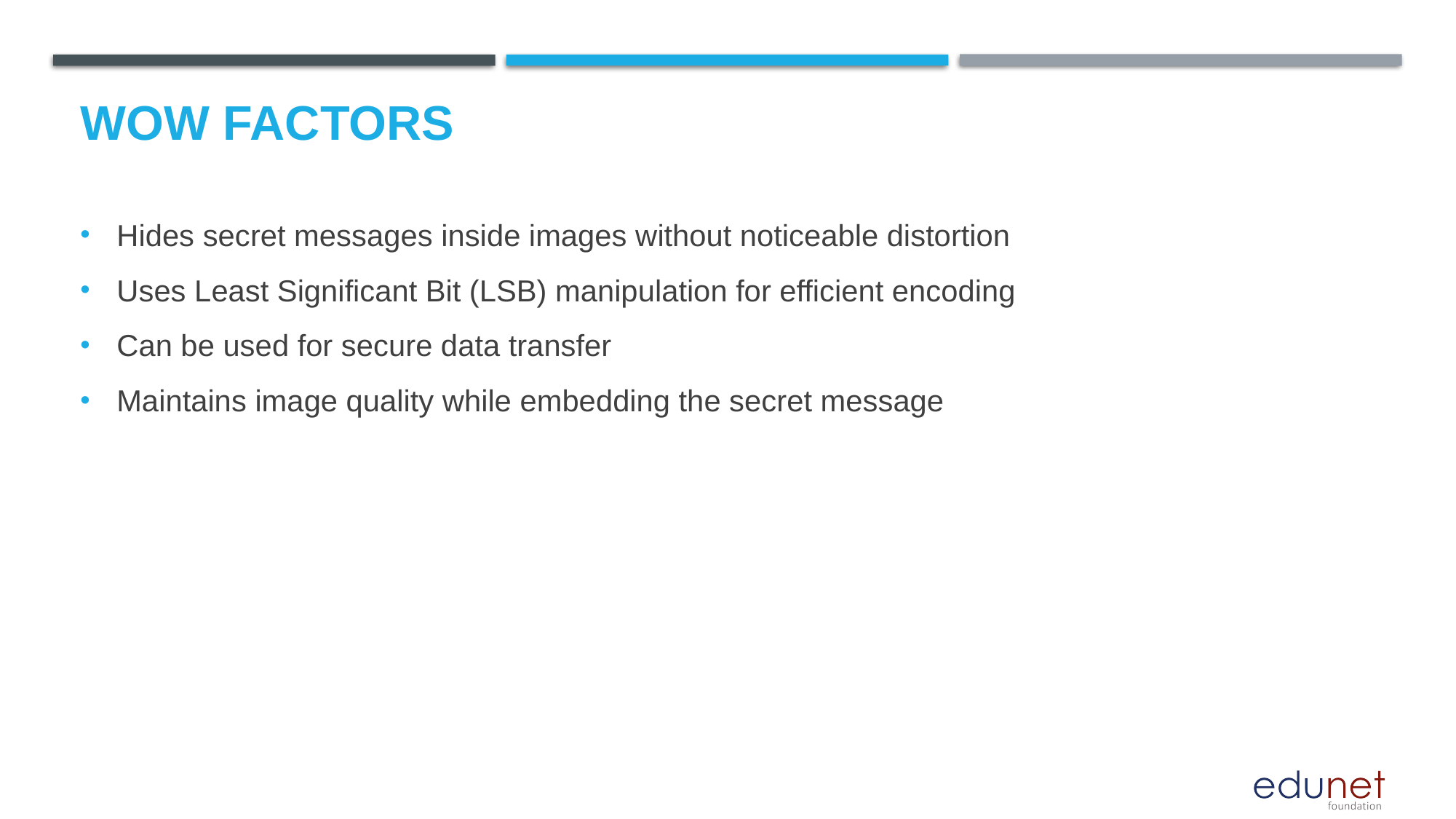

# Wow factors
Hides secret messages inside images without noticeable distortion
Uses Least Significant Bit (LSB) manipulation for efficient encoding
Can be used for secure data transfer
Maintains image quality while embedding the secret message